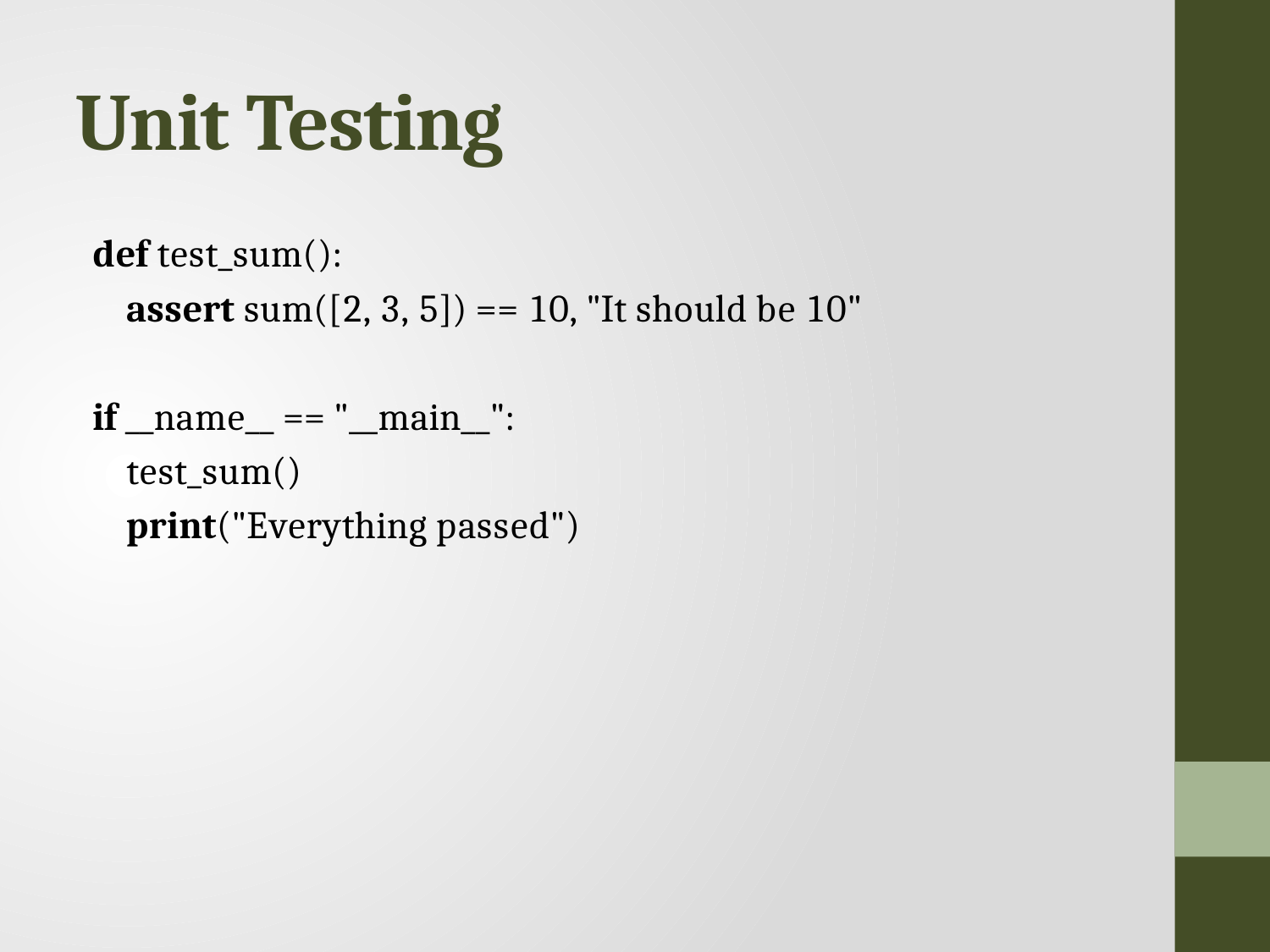

# Unit Testing
def test_sum():
    assert sum([2, 3, 5]) == 10, "It should be 10"

if __name__ == "__main__":
    test_sum()
    print("Everything passed")